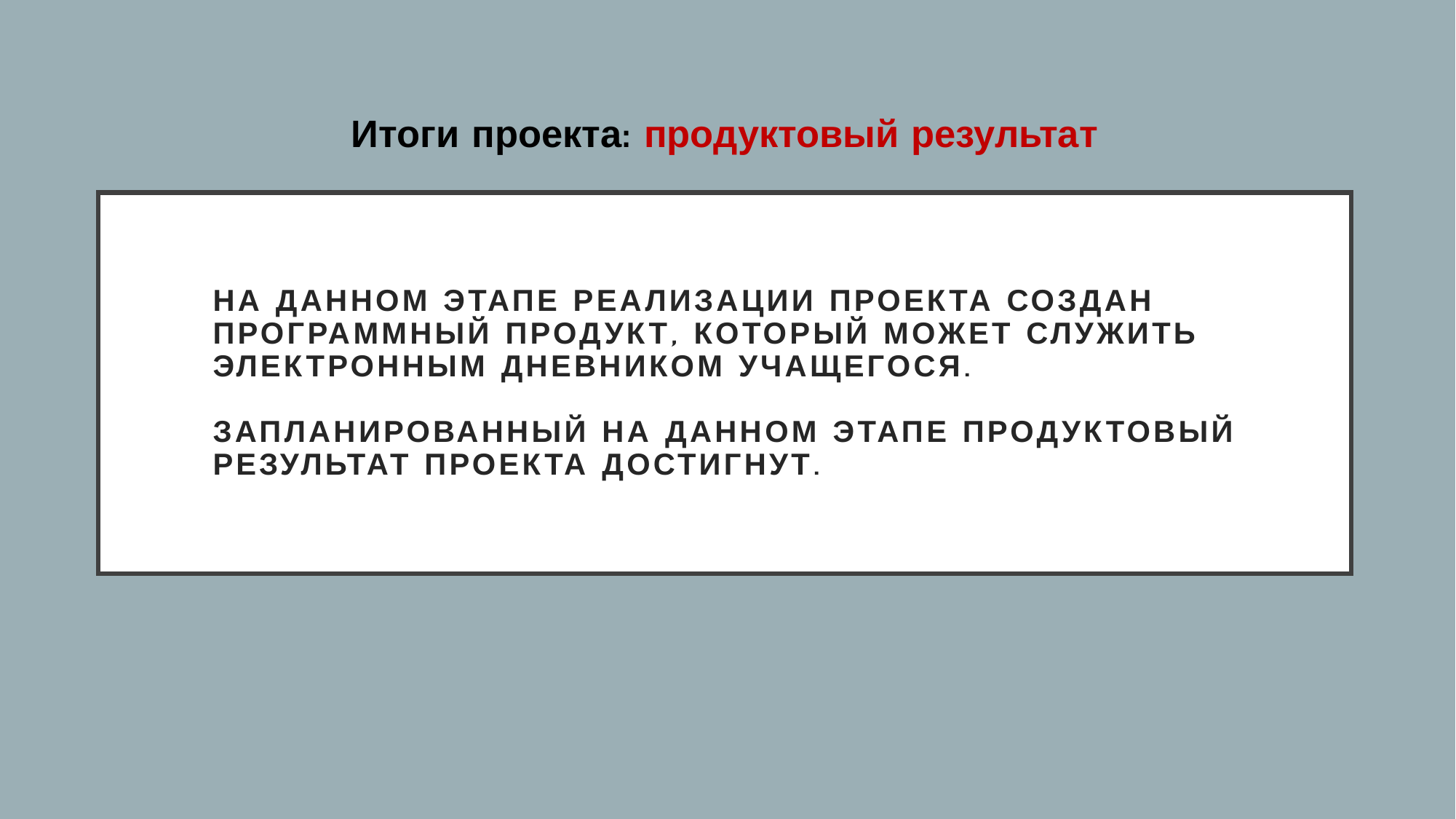

Итоги проекта: продуктовый результат
# На данном этапе реализации проекта создан программный продукт, который может служить электронным дневником учащегося. Запланированный на данном этапе продуктовый результат проекта достигнут.